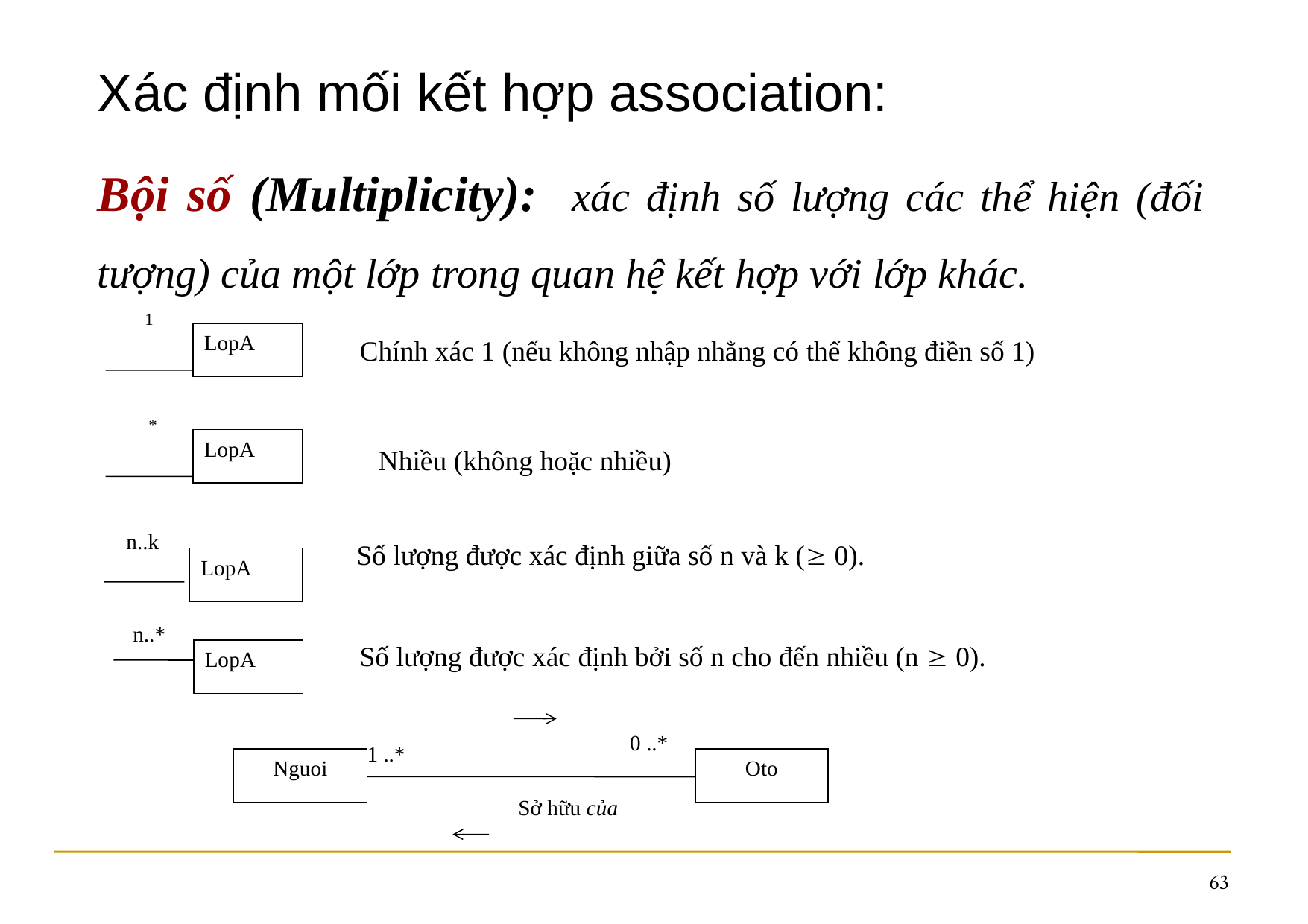

Xác định mối kết hợp association:
Bội số (Multiplicity):  xác định số lượng các thể hiện (đối tượng) của một lớp trong quan hệ kết hợp với lớp khác.

   1
LopA

   *
LopA

  n..k
LopA

n..*
LopA

 0 ..*
 1 ..*
Nguoi
Oto

    Sở hữu của

Chính xác 1 (nếu không nhập nhằng có thể không điền số 1)

 Nhiều (không hoặc nhiều)

 Số lượng được xác định giữa số n và k (≥ 0).

Số lượng được xác định bởi số n cho đến nhiều (n ≥ 0).

63